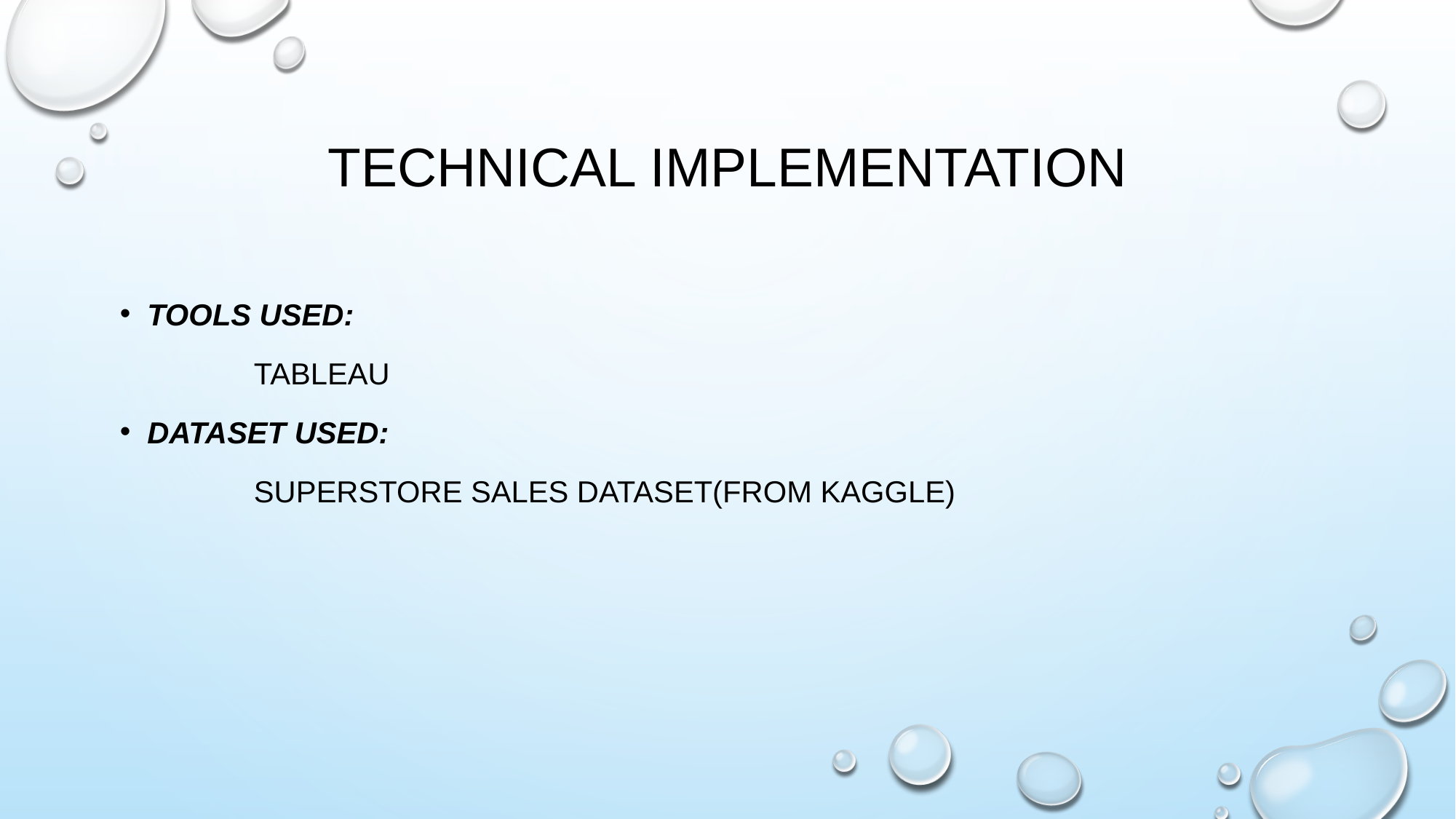

# Technical implementation
Tools used:
                Tableau
Dataset used:
                superstore sales dataset(from Kaggle)